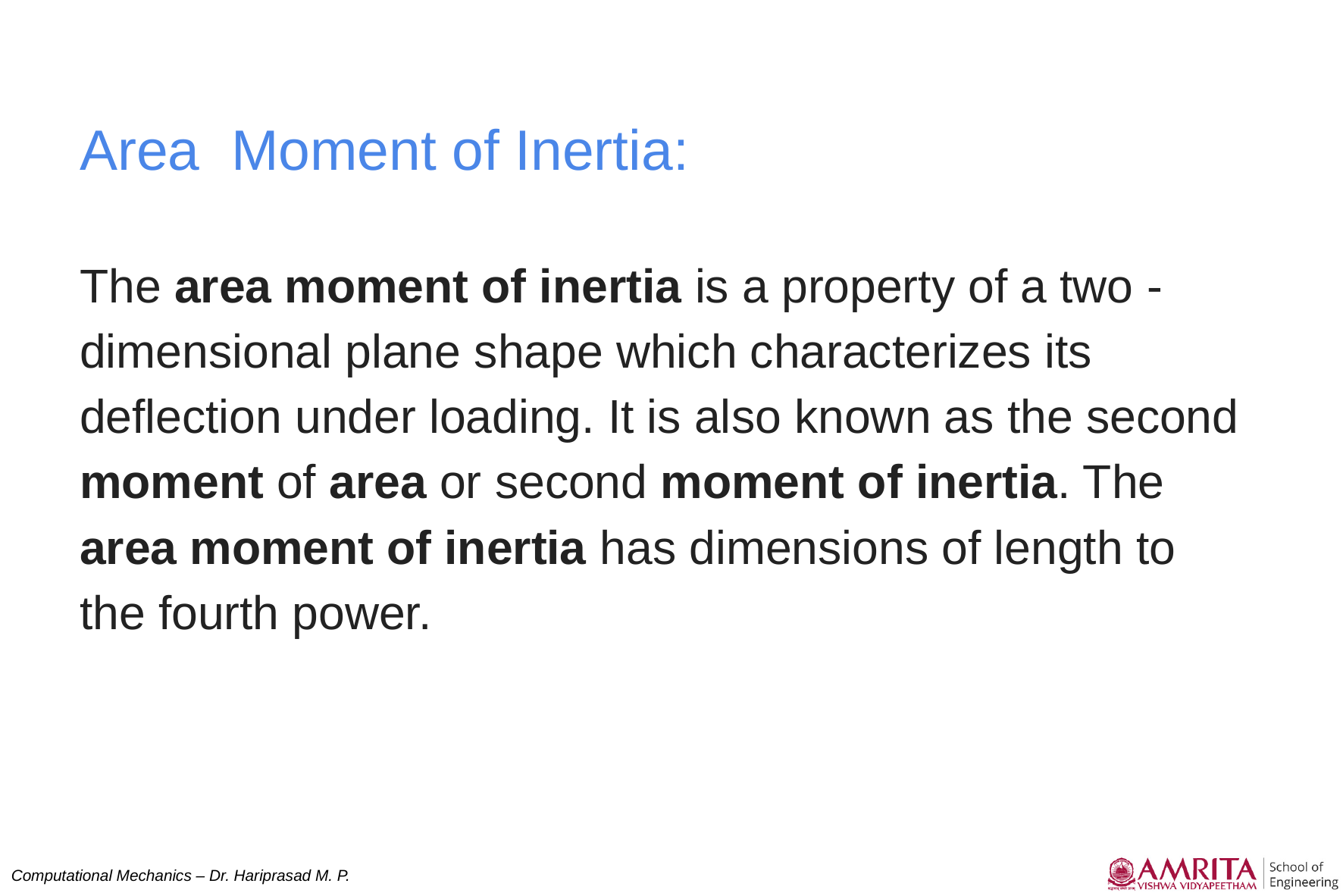

Area  Moment of Inertia:

The area moment of inertia is a property of a two - dimensional plane shape which characterizes its deflection under loading. It is also known as the second moment of area or second moment of inertia. The area moment of inertia has dimensions of length to the fourth power.